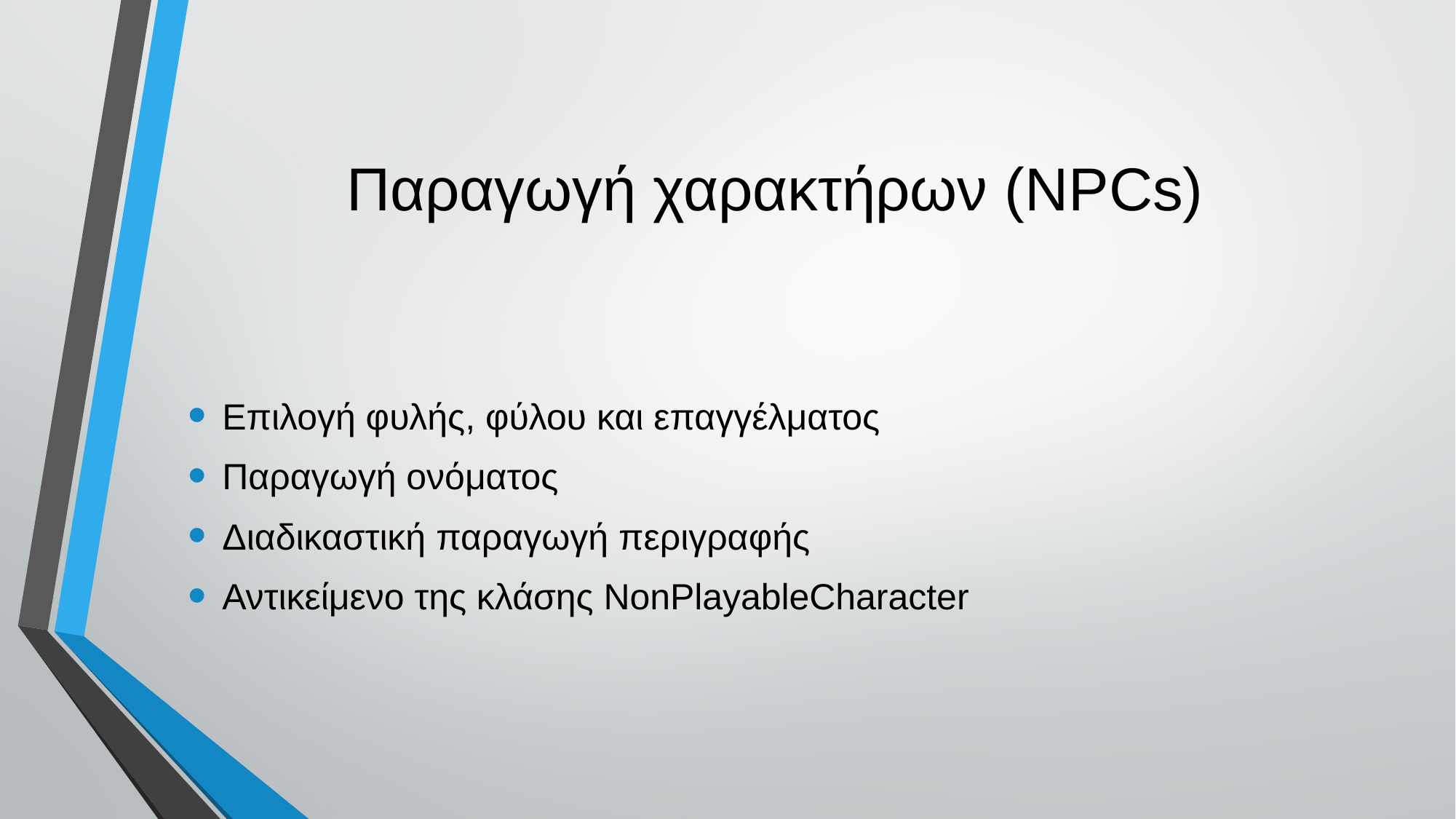

# Παραγωγή χαρακτήρων (NPCs)
Επιλογή φυλής, φύλου και επαγγέλματος
Παραγωγή ονόματος
Διαδικαστική παραγωγή περιγραφής
Αντικείμενο της κλάσης NonPlayableCharacter